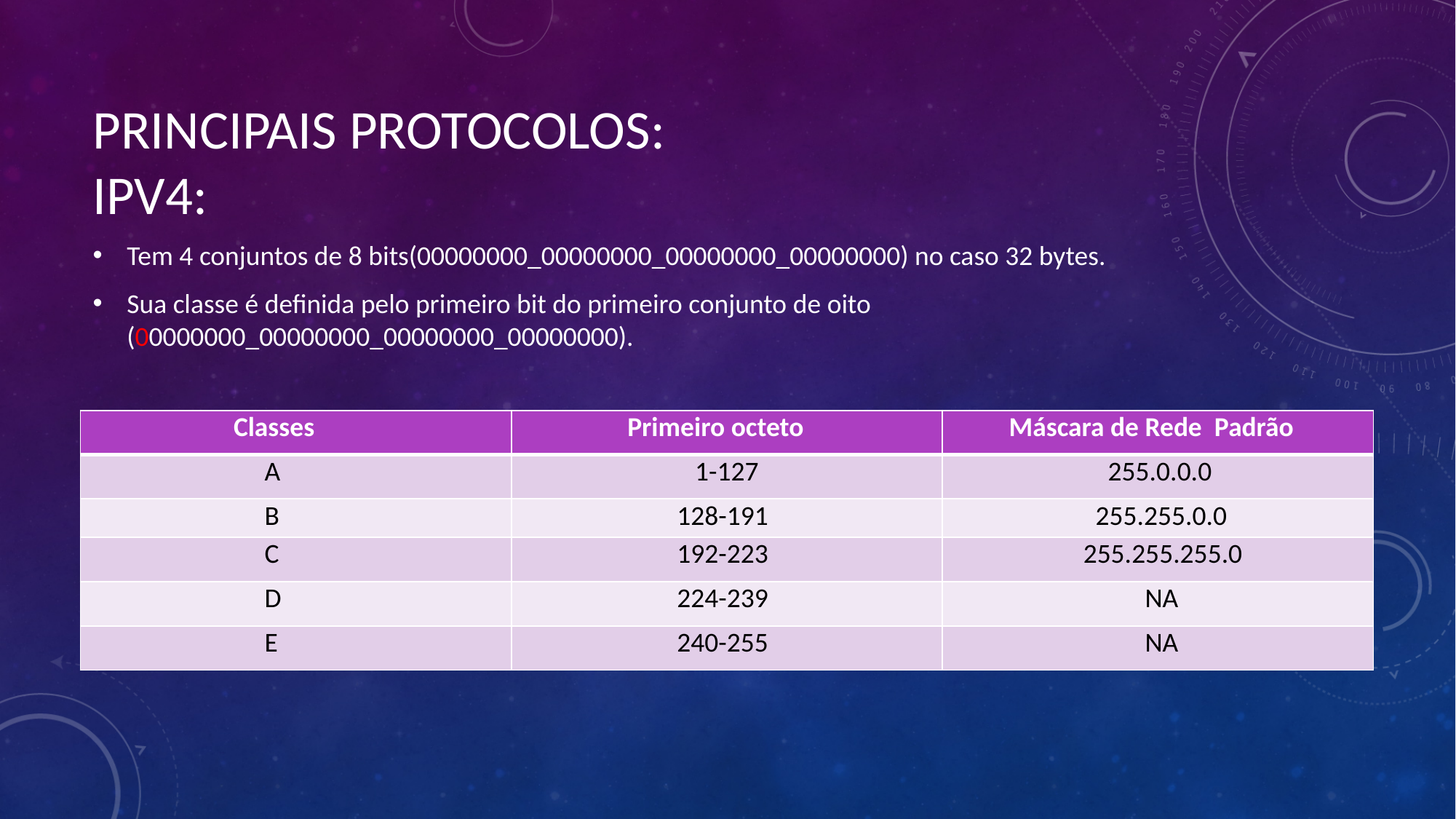

# Principais protocolos: ipv4:
Tem 4 conjuntos de 8 bits(00000000_00000000_00000000_00000000) no caso 32 bytes.
Sua classe é definida pelo primeiro bit do primeiro conjunto de oito (00000000_00000000_00000000_00000000).

| Classes | Primeiro octeto | Máscara de Rede Padrão |
| --- | --- | --- |
| A | 1-127 | 255.0.0.0 |
| B | 128-191 | 255.255.0.0 |
| C | 192-223 | 255.255.255.0 |
| D | 224-239 | NA |
| E | 240-255 | NA |